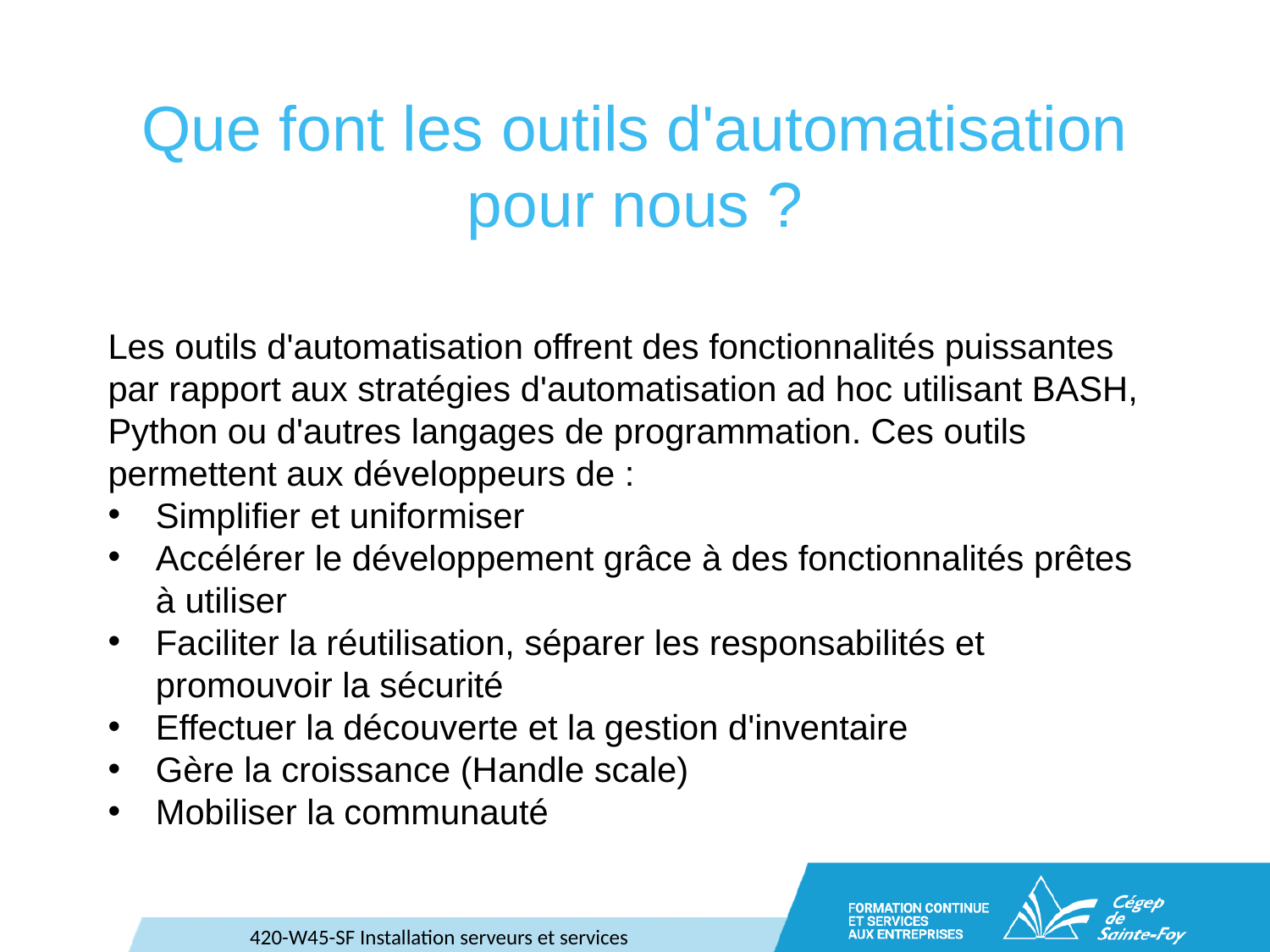

# Que font les outils d'automatisation pour nous ?

Les outils d'automatisation offrent des fonctionnalités puissantes par rapport aux stratégies d'automatisation ad hoc utilisant BASH, Python ou d'autres langages de programmation. Ces outils permettent aux développeurs de :
Simplifier et uniformiser
Accélérer le développement grâce à des fonctionnalités prêtes à utiliser
Faciliter la réutilisation, séparer les responsabilités et promouvoir la sécurité
Effectuer la découverte et la gestion d'inventaire
Gère la croissance (Handle scale)
Mobiliser la communauté